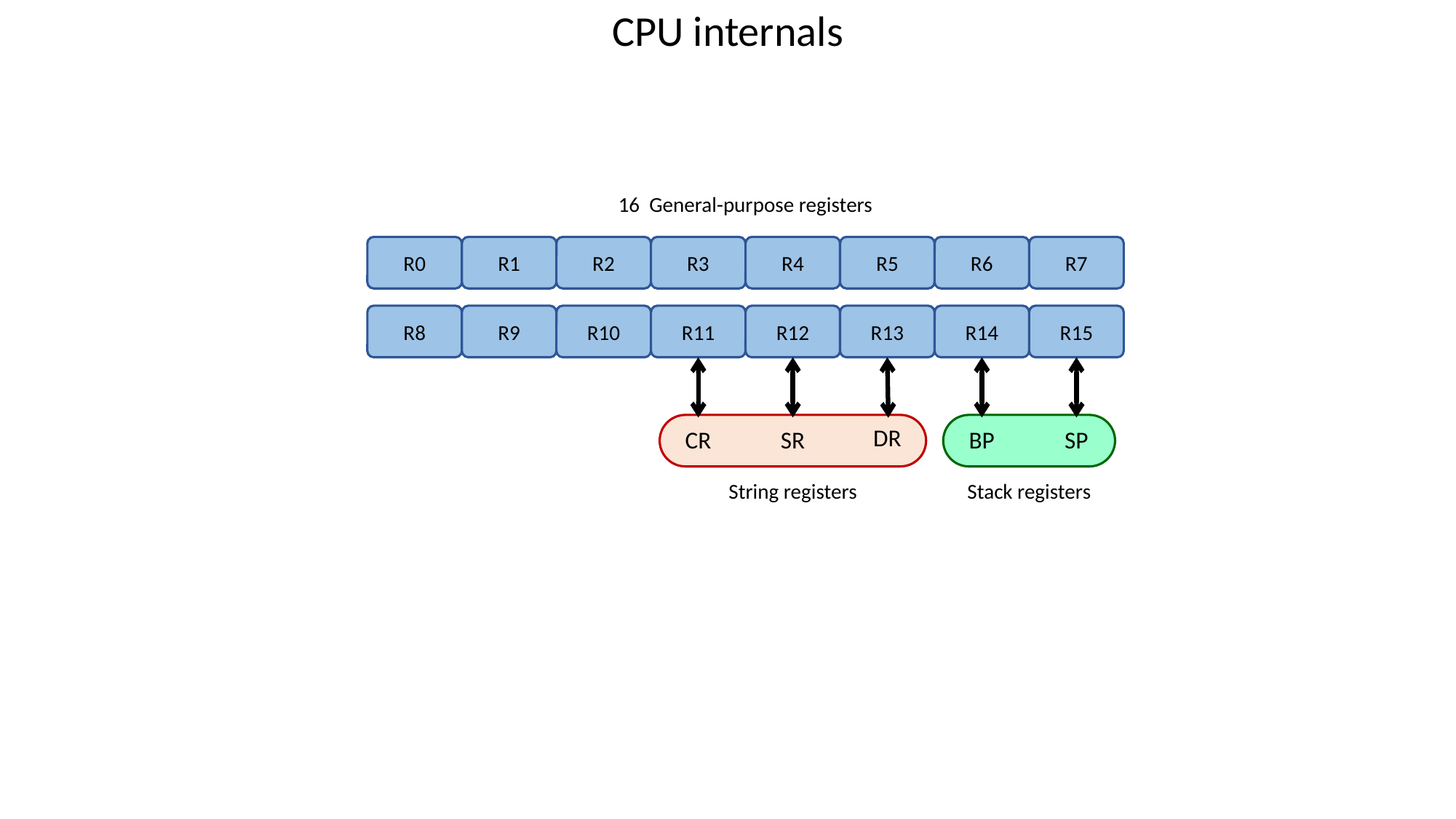

CPU internals
16  General-purpose registers
R0
R1
R2
R3
R4
R5
R6
R7
R8
R9
R10
R11
R12
R13
R14
R15

DR
CR
SR
BP
SP
String registers
Stack registers